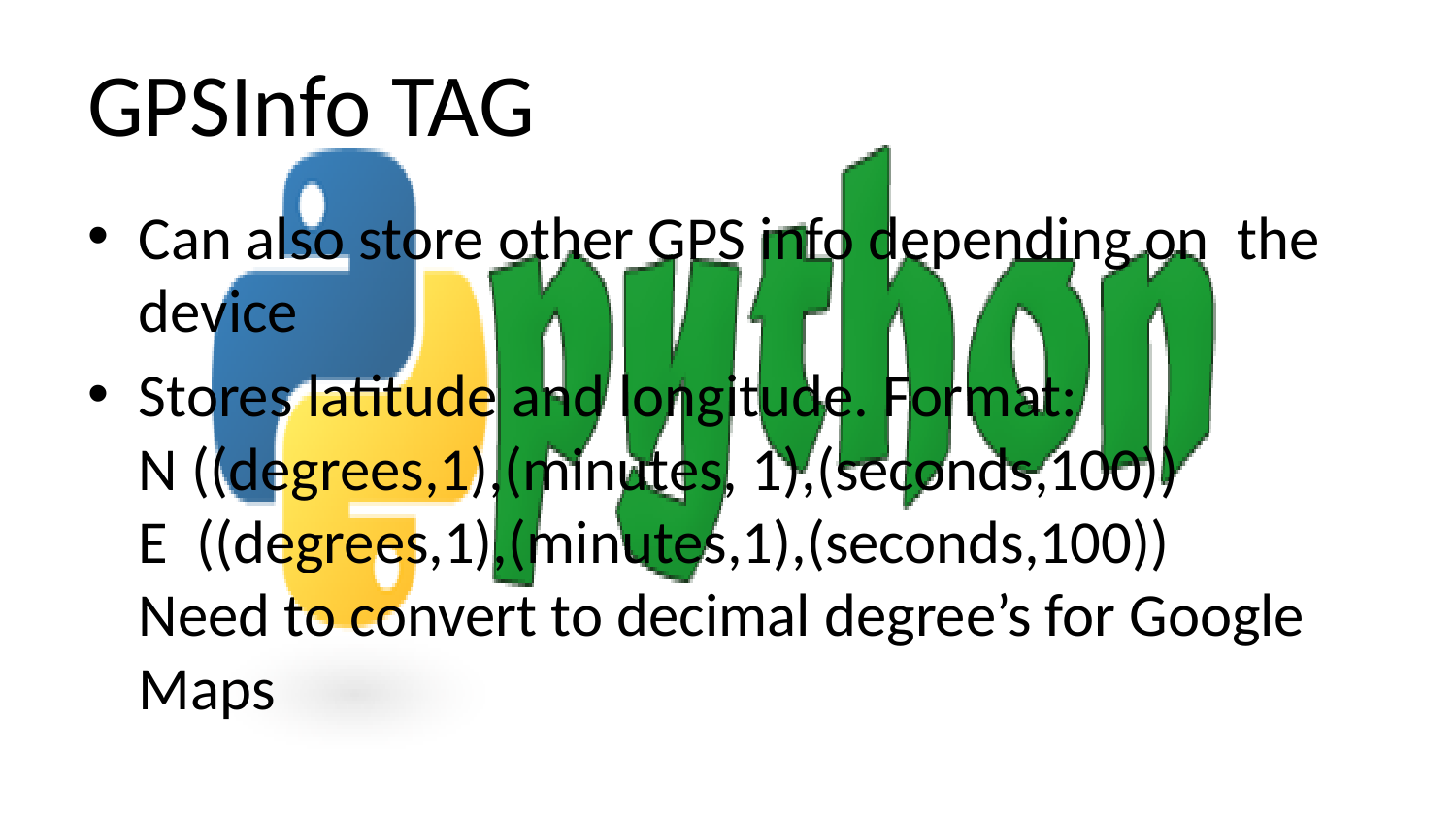

# GPSInfo TAG
Can also store other GPS info depending on  the device
Stores latitude and longitude. Format:
N ((degrees,1),(minutes, 1),(seconds,100))
E  ((degrees,1),(minutes,1),(seconds,100))
Need to convert to decimal degree’s for Google Maps